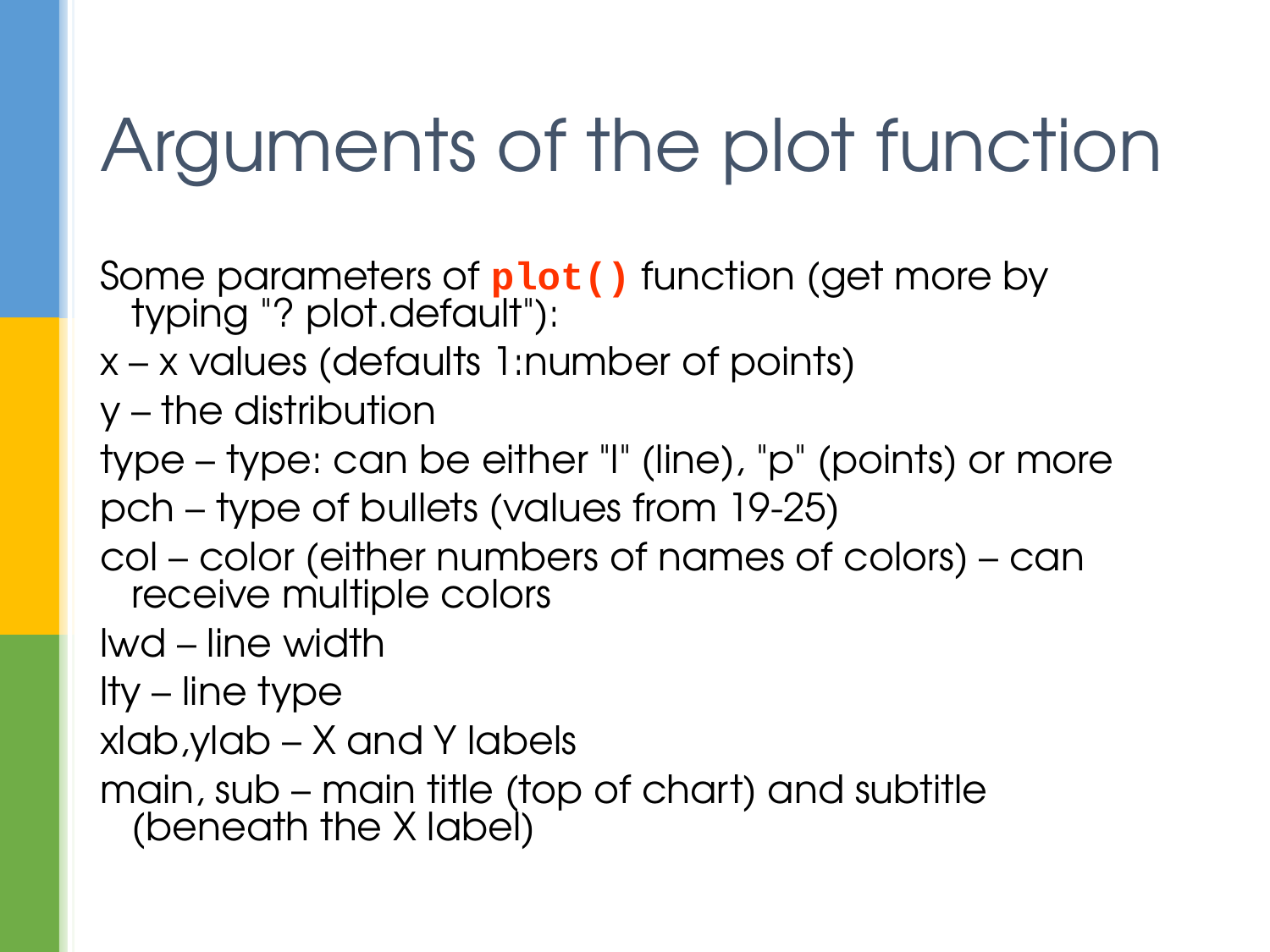

# Arguments of the plot function
Some parameters of plot() function (get more by typing "? plot.default"):
x – x values (defaults 1:number of points)
y – the distribution
type – type: can be either "l" (line), "p" (points) or more
pch – type of bullets (values from 19-25)
col – color (either numbers of names of colors) – can receive multiple colors
lwd – line width
lty – line type
xlab,ylab – X and Y labels
main, sub – main title (top of chart) and subtitle (beneath the X label)